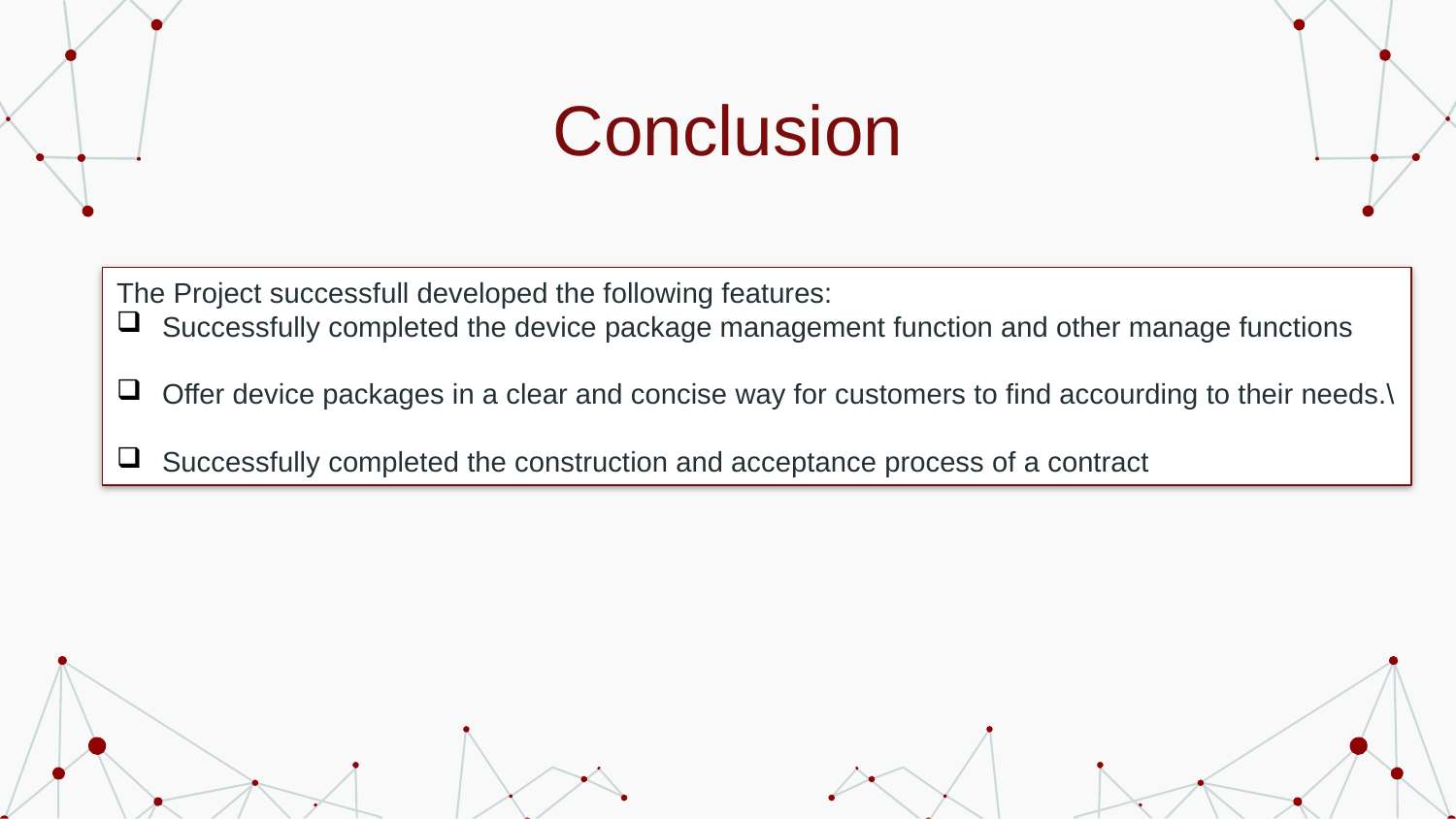

# Conclusion
The Project successfull developed the following features:
Successfully completed the device package management function and other manage functions

Offer device packages in a clear and concise way for customers to find accourding to their needs.\

Successfully completed the construction and acceptance process of a contract